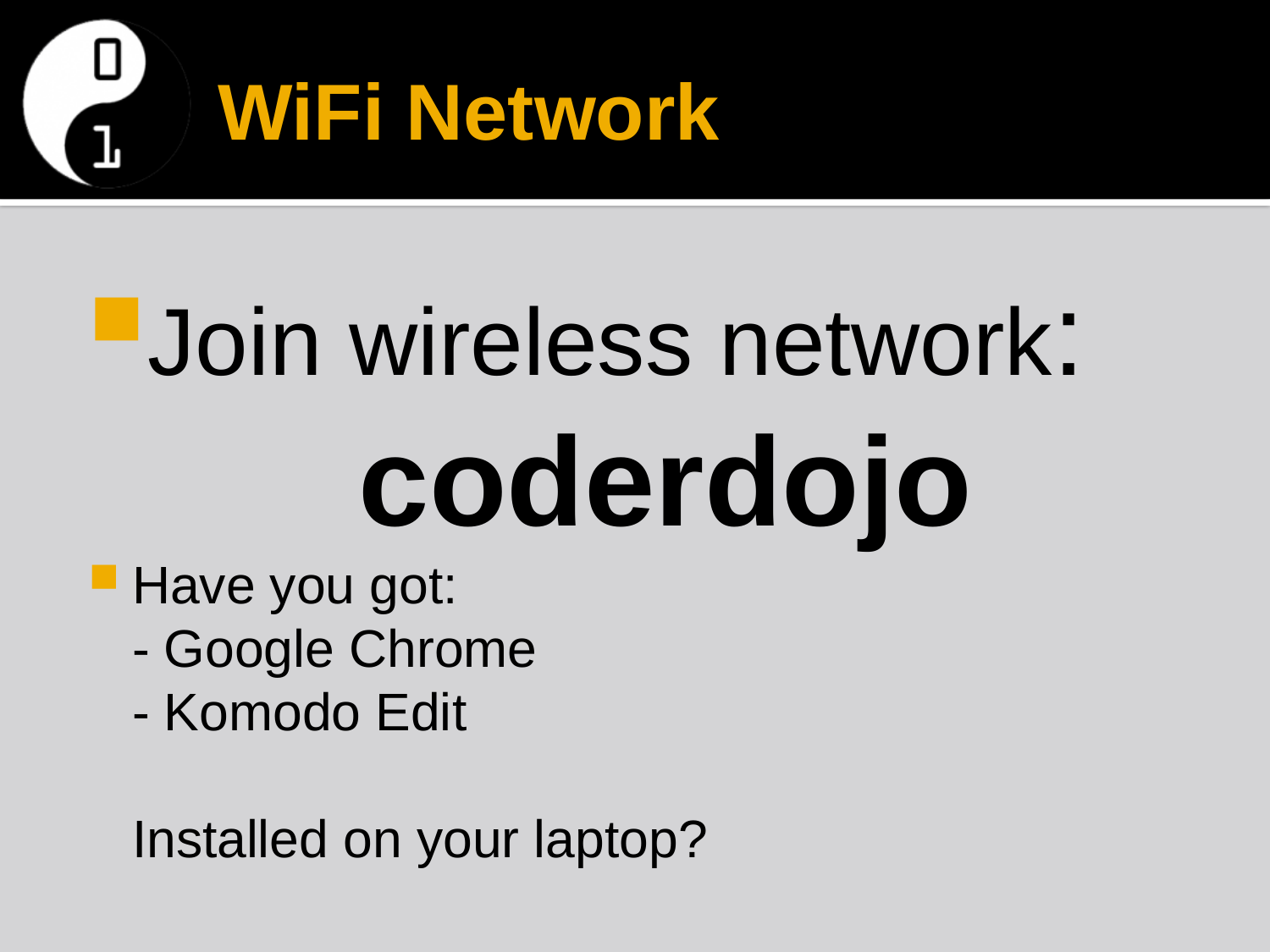

# WiFi Network
Join wireless network:
       coderdojo
Have you got:
- Google Chrome
- Komodo Edit
Installed on your laptop?